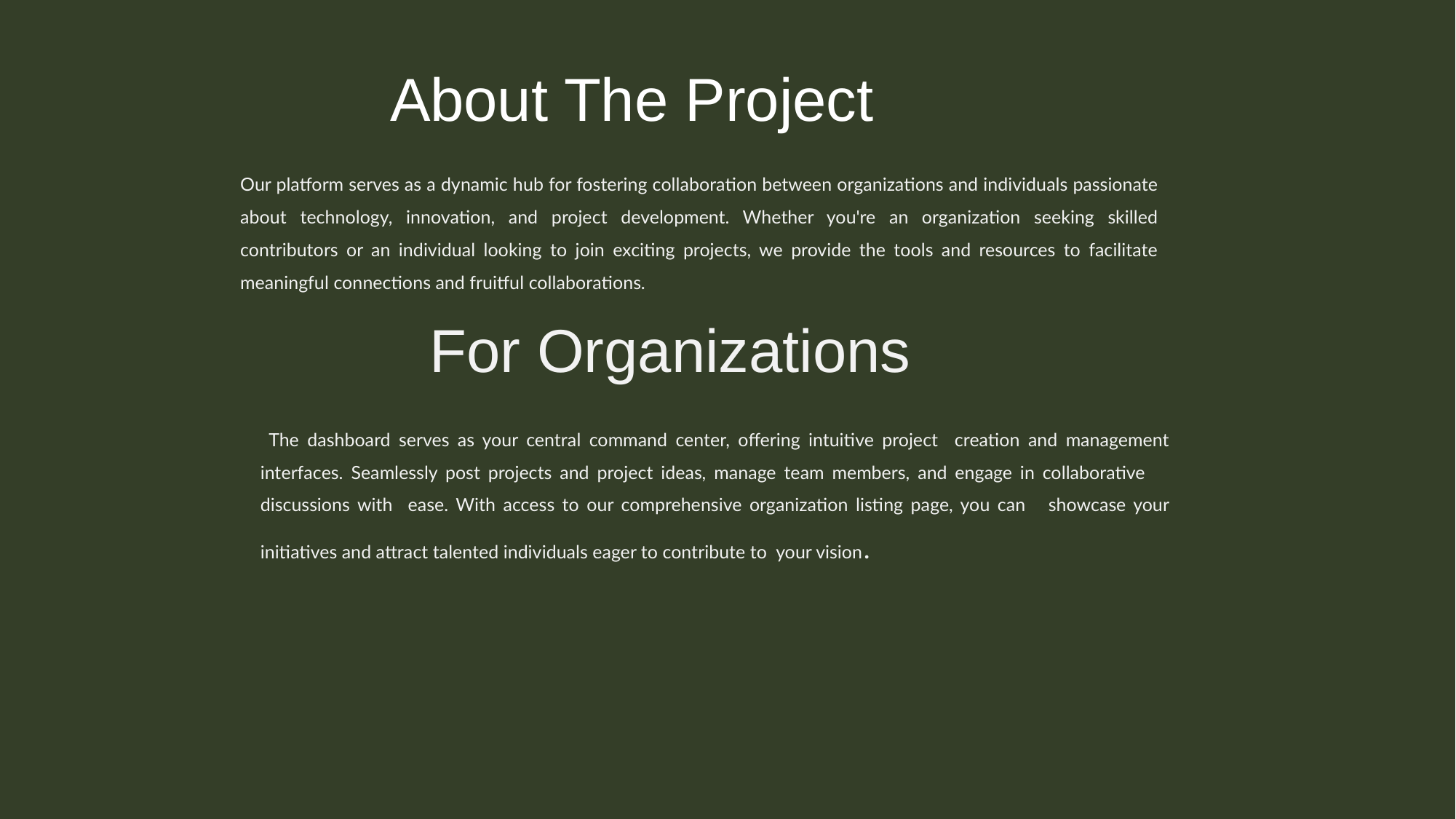

About The Project
Our platform serves as a dynamic hub for fostering collaboration between organizations and individuals passionate about technology, innovation, and project development. Whether you're an organization seeking skilled contributors or an individual looking to join exciting projects, we provide the tools and resources to facilitate meaningful connections and fruitful collaborations.
          For Organizations

 The dashboard serves as your central command center, offering intuitive project  creation and management interfaces. Seamlessly post projects and project ideas, manage team members, and engage in collaborative    discussions with  ease. With access to our comprehensive organization listing page, you can   showcase your initiatives and attract talented individuals eager to contribute to  your vision.